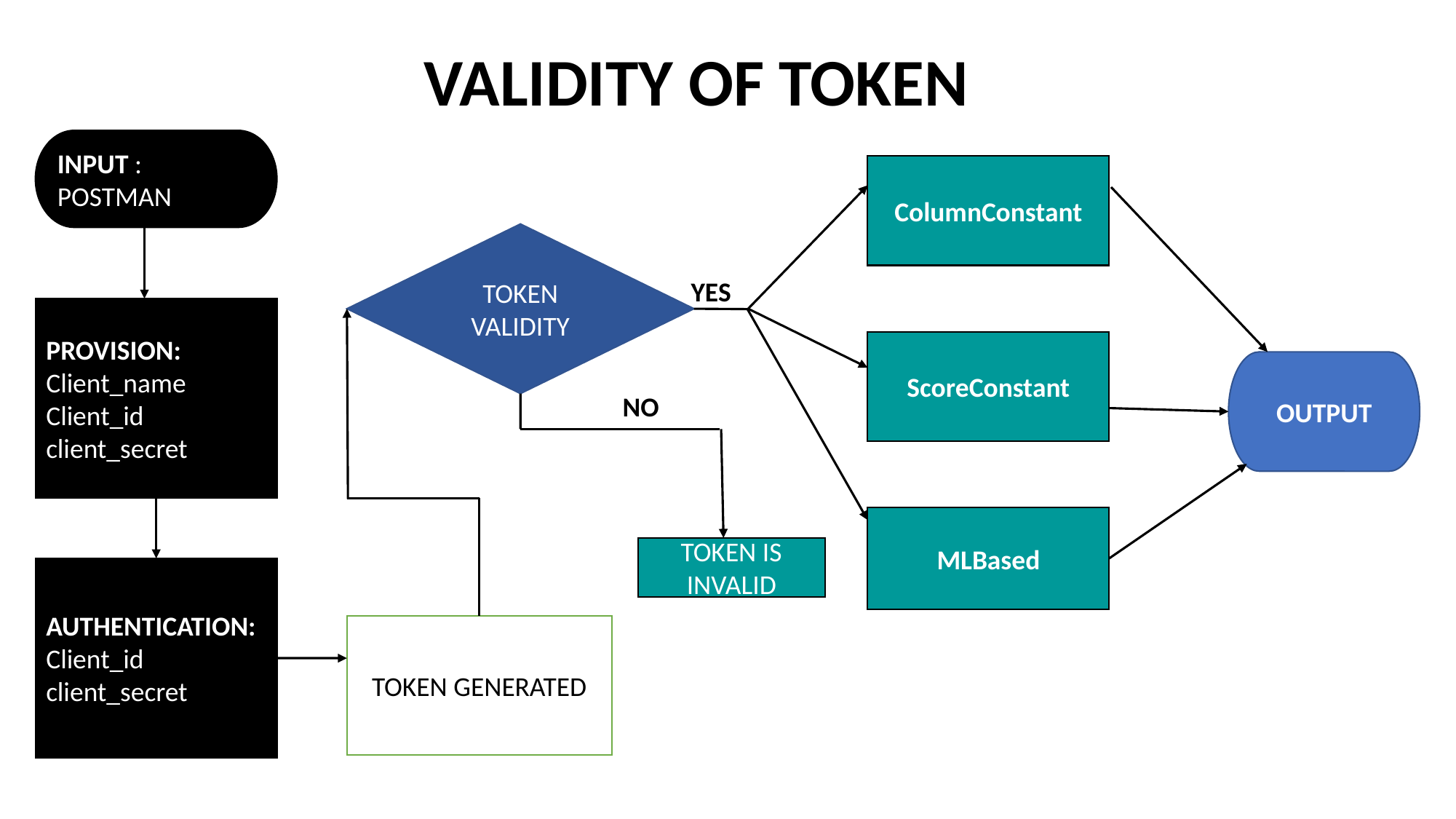

# VALIDITY OF TOKEN
INPUT :
POSTMAN
ColumnConstant
TOKEN VALIDITY
YES
PROVISION:
Client_name
Client_id
client_secret
ScoreConstant
OUTPUT
MLBased
TOKEN IS INVALID
AUTHENTICATION:
Client_id
client_secret
TOKEN GENERATED
NO